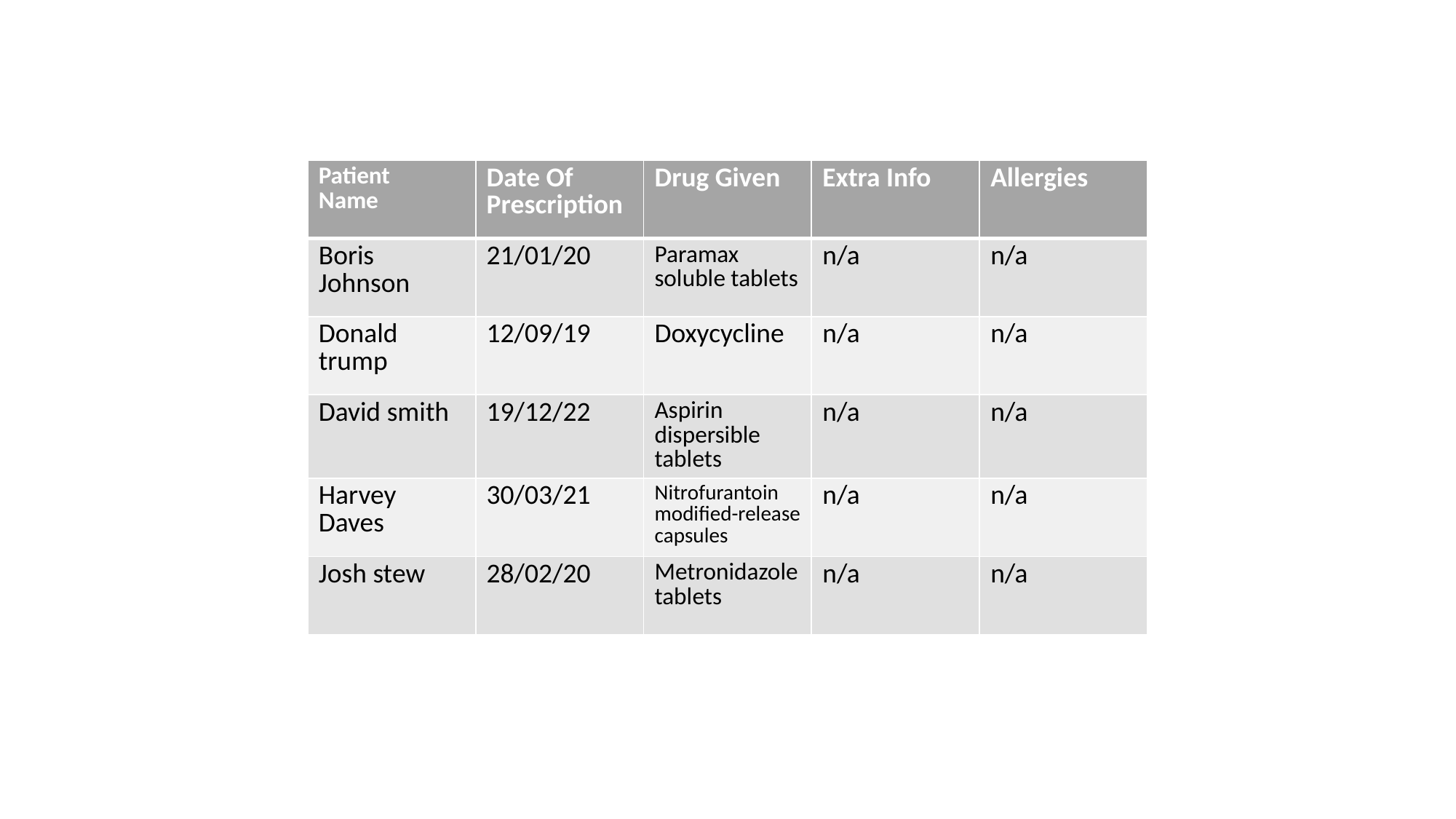

| Patient Name | Date Of Prescription | Drug Given | Extra Info | Allergies |
| --- | --- | --- | --- | --- |
| Boris Johnson | 21/01/20 | Paramax soluble tablets | n/a | n/a |
| Donald trump | 12/09/19 | Doxycycline | n/a | n/a |
| David smith | 19/12/22 | Aspirin dispersible tablets | n/a | n/a |
| Harvey Daves | 30/03/21 | Nitrofurantoin modified-release capsules | n/a | n/a |
| Josh stew | 28/02/20 | Metronidazole tablets | n/a | n/a |